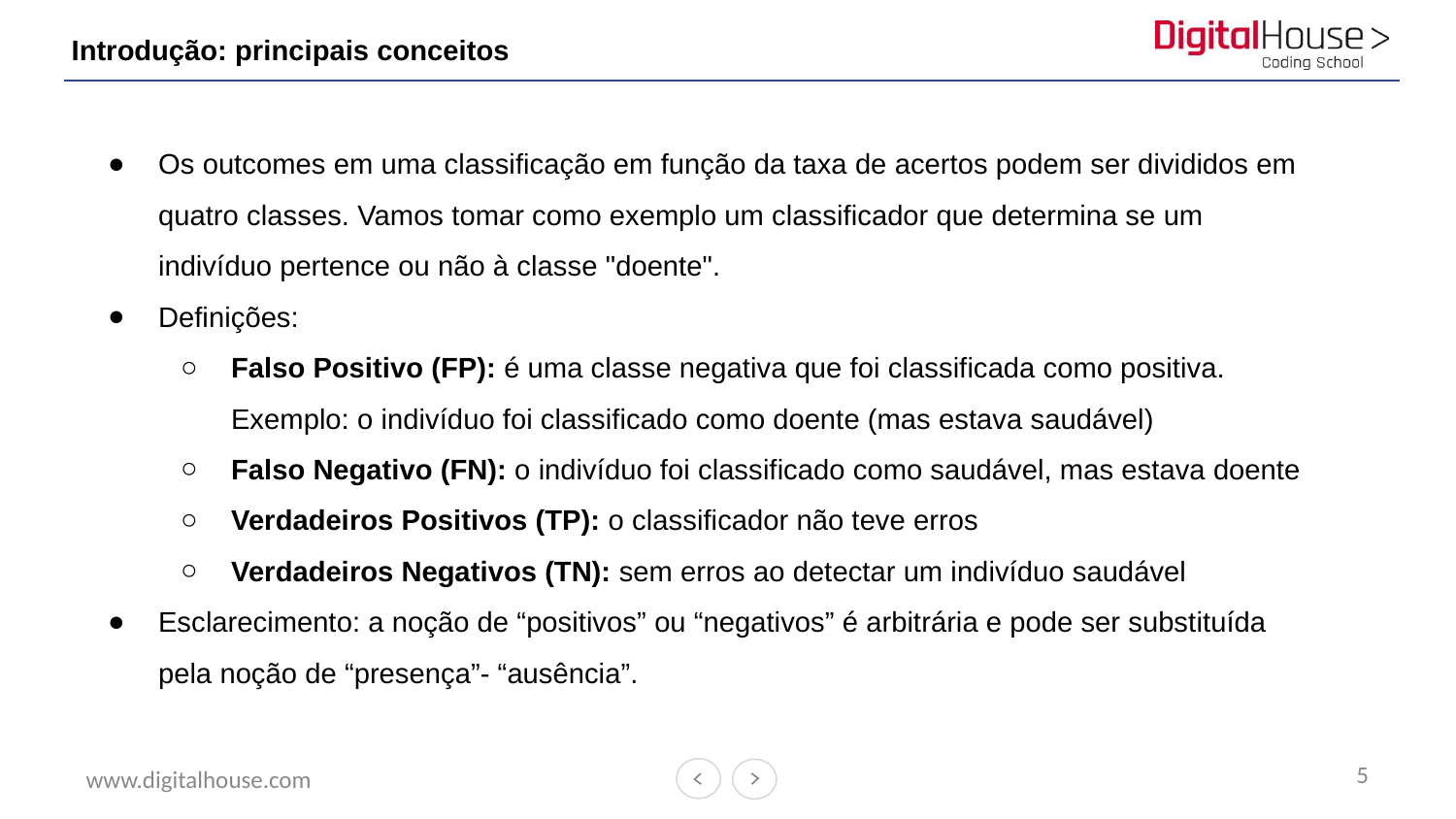

# Introdução: principais conceitos
Os outcomes em uma classificação em função da taxa de acertos podem ser divididos em quatro classes. Vamos tomar como exemplo um classificador que determina se um indivíduo pertence ou não à classe "doente".
Definições:
Falso Positivo (FP): é uma classe negativa que foi classificada como positiva. Exemplo: o indivíduo foi classificado como doente (mas estava saudável)
Falso Negativo (FN): o indivíduo foi classificado como saudável, mas estava doente
Verdadeiros Positivos (TP): o classificador não teve erros
Verdadeiros Negativos (TN): sem erros ao detectar um indivíduo saudável
Esclarecimento: a noção de “positivos” ou “negativos” é arbitrária e pode ser substituída pela noção de “presença”- “ausência”.
5